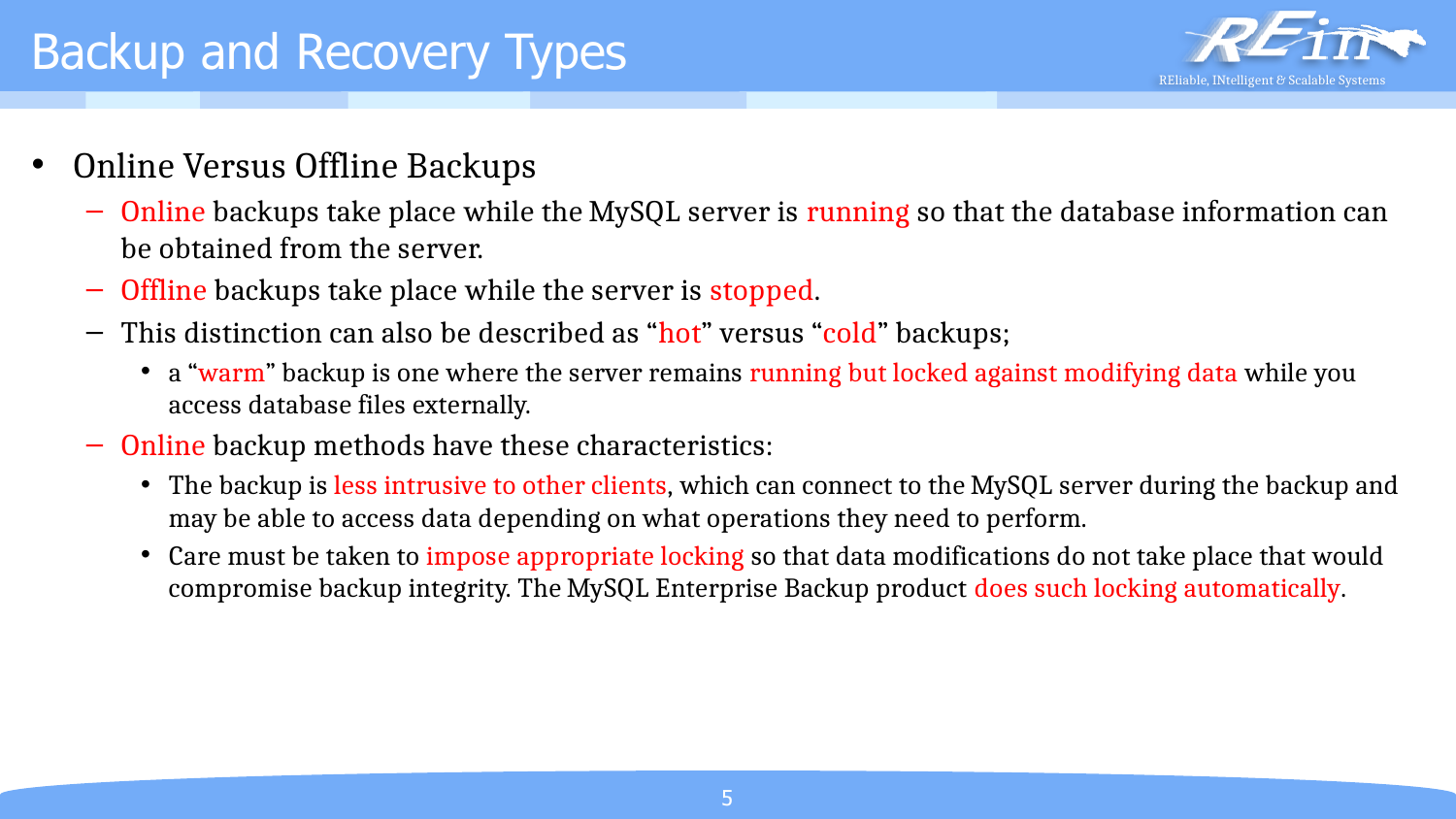

# Backup and Recovery Types
Online Versus Offline Backups
Online backups take place while the MySQL server is running so that the database information can be obtained from the server.
Offline backups take place while the server is stopped.
This distinction can also be described as “hot” versus “cold” backups;
a “warm” backup is one where the server remains running but locked against modifying data while you access database files externally.
Online backup methods have these characteristics:
The backup is less intrusive to other clients, which can connect to the MySQL server during the backup and may be able to access data depending on what operations they need to perform.
Care must be taken to impose appropriate locking so that data modifications do not take place that would compromise backup integrity. The MySQL Enterprise Backup product does such locking automatically.
5